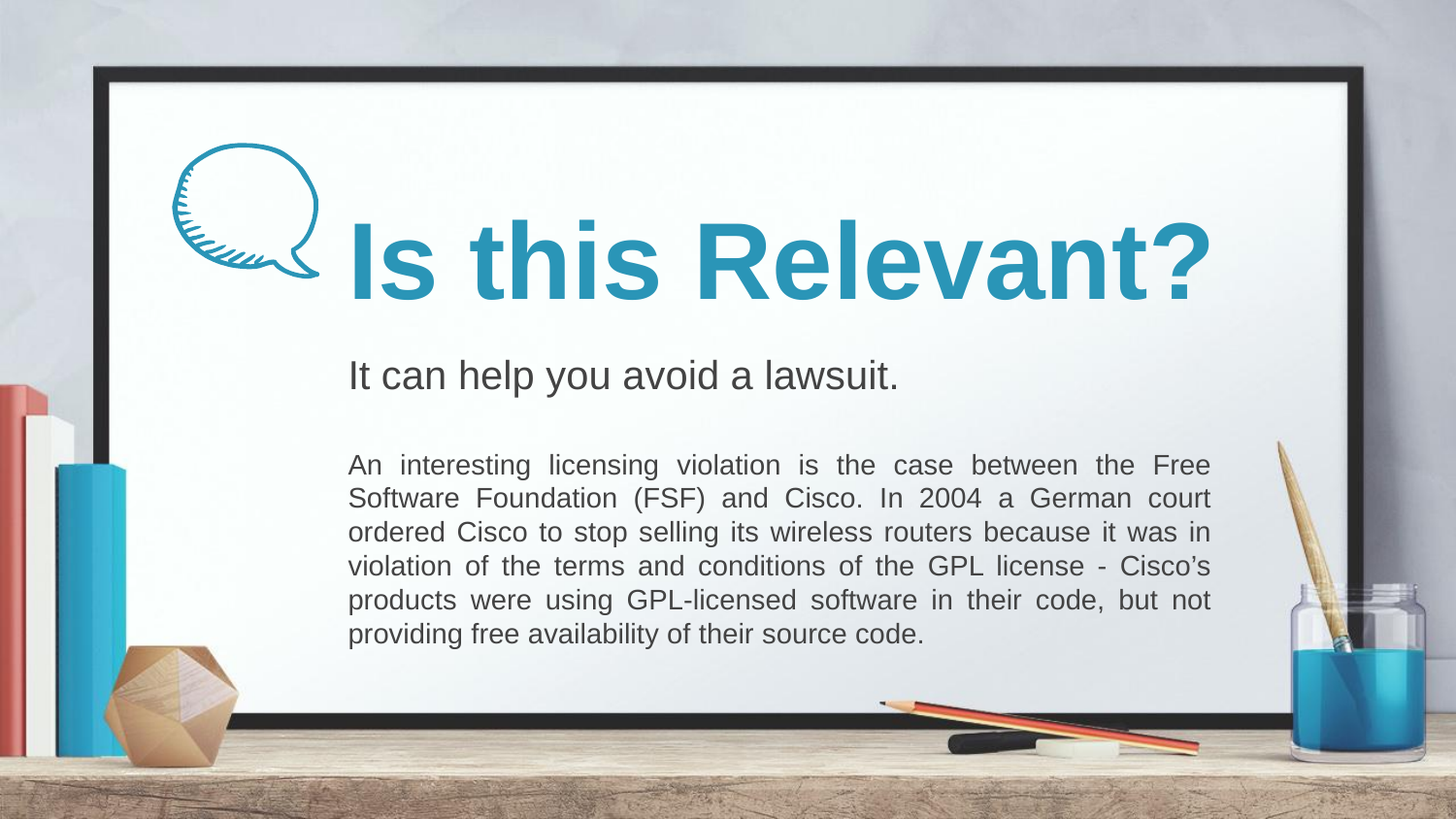

# Is this Relevant?
It can help you avoid a lawsuit.

An interesting licensing violation is the case between the Free Software Foundation (FSF) and Cisco. In 2004 a German court ordered Cisco to stop selling its wireless routers because it was in violation of the terms and conditions of the GPL license - Cisco’s products were using GPL-licensed software in their code, but not providing free availability of their source code.